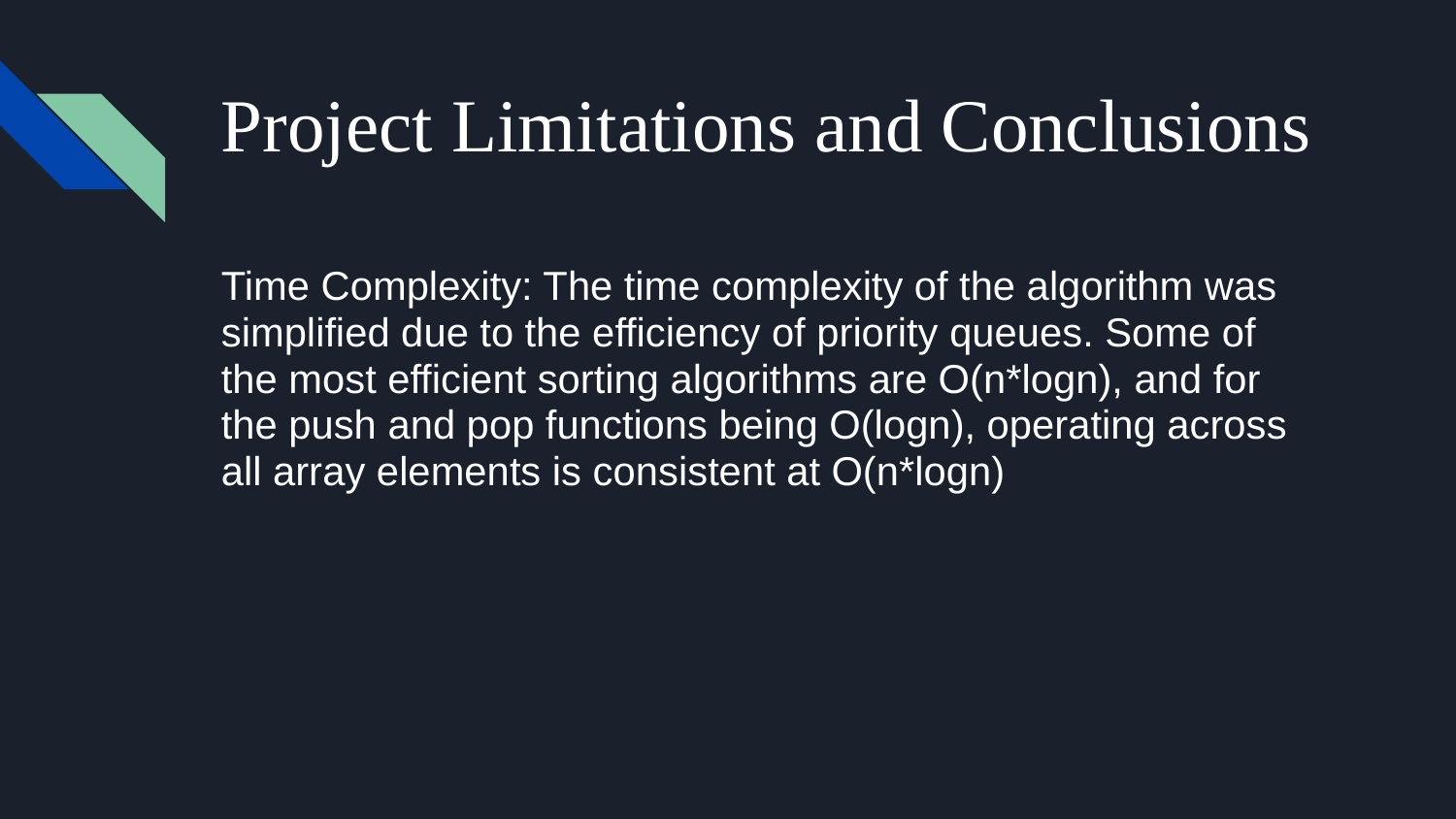

# Project Limitations and Conclusions
Time Complexity: The time complexity of the algorithm was simplified due to the efficiency of priority queues. Some of the most efficient sorting algorithms are O(n*logn), and for the push and pop functions being O(logn), operating across all array elements is consistent at O(n*logn)